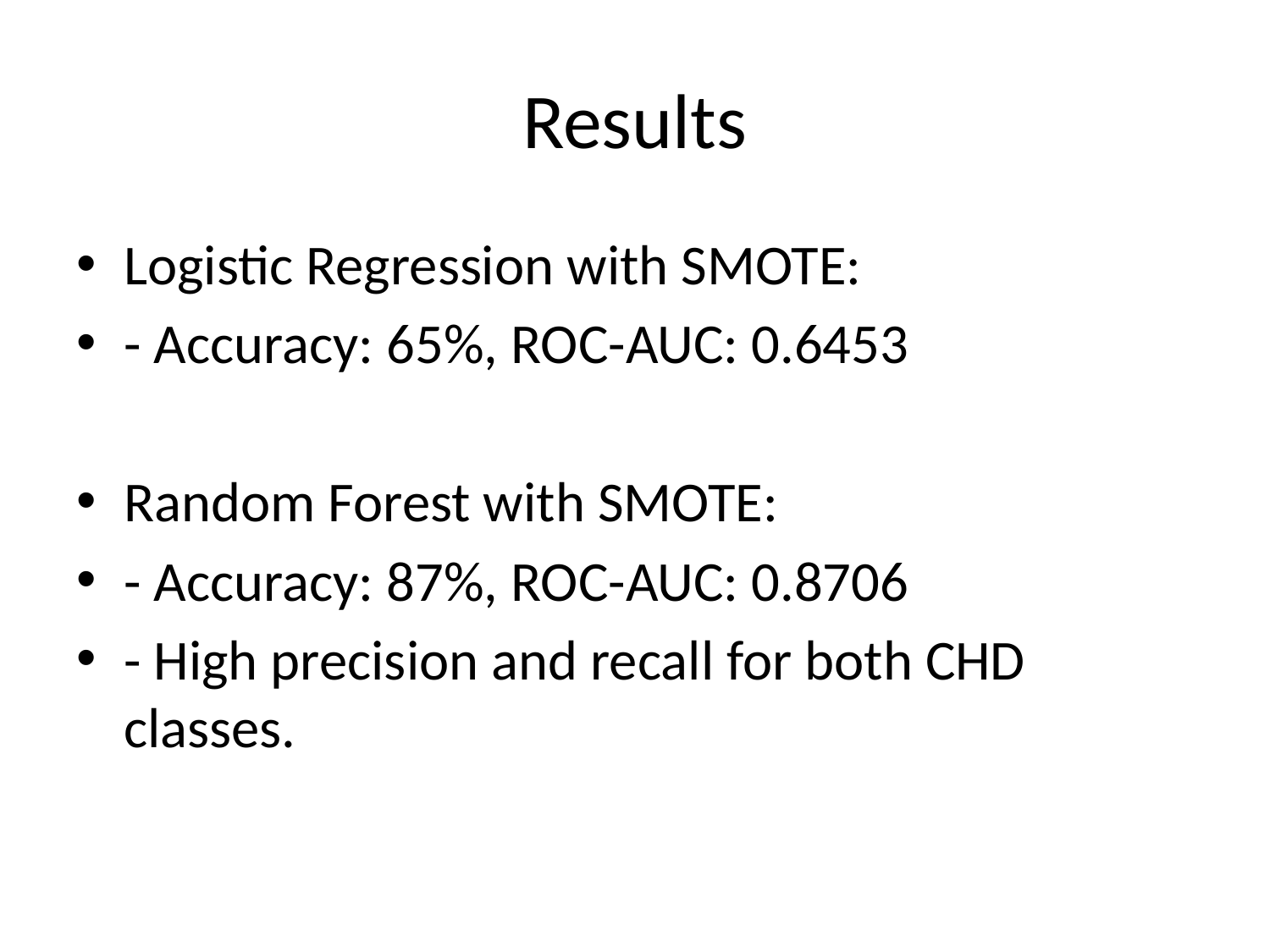

# Results
Logistic Regression with SMOTE:
- Accuracy: 65%, ROC-AUC: 0.6453

Random Forest with SMOTE:
- Accuracy: 87%, ROC-AUC: 0.8706
- High precision and recall for both CHD classes.